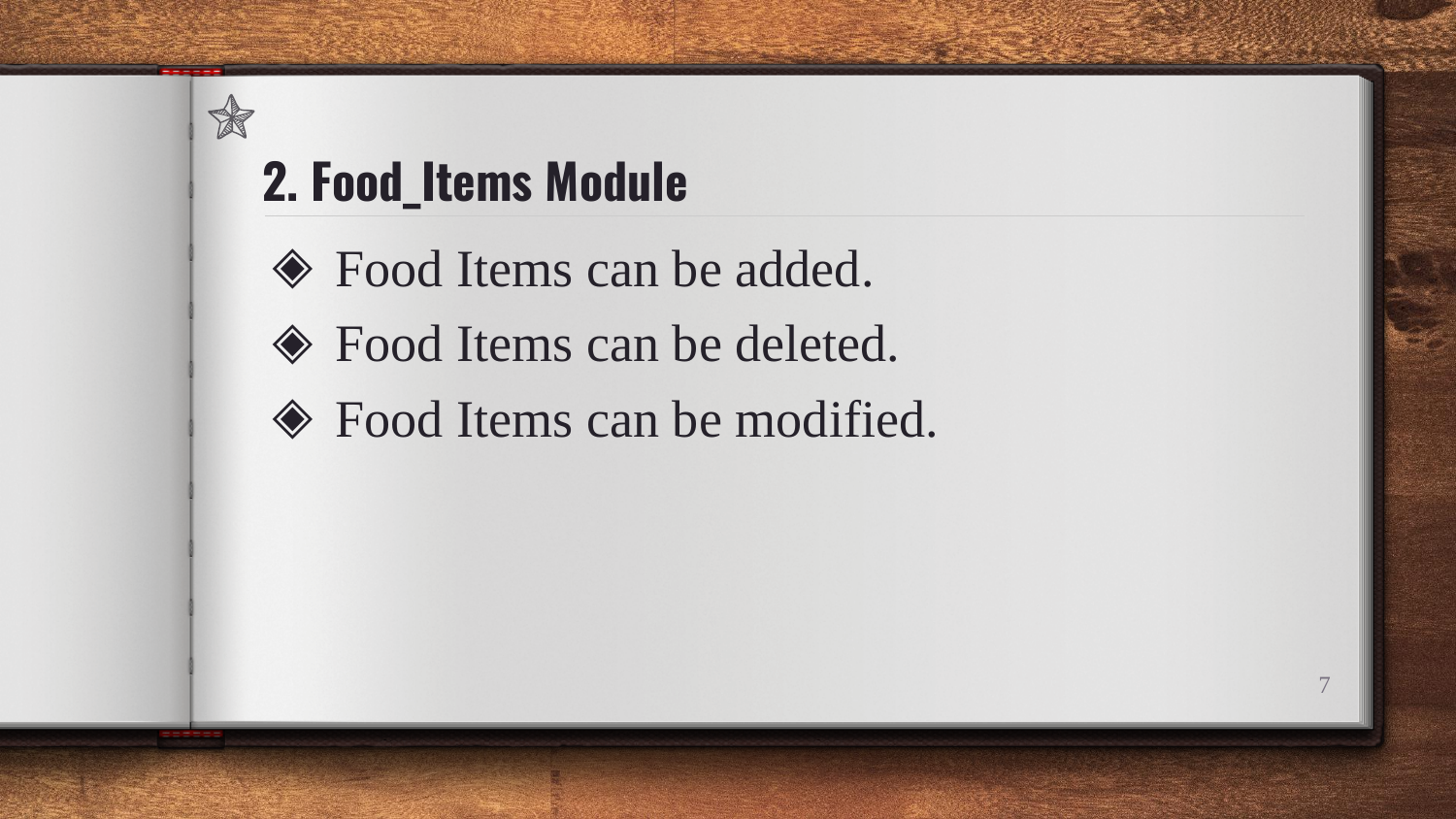

# 2. Food_Items Module
Food Items can be added.
Food Items can be deleted.
Food Items can be modified.

7